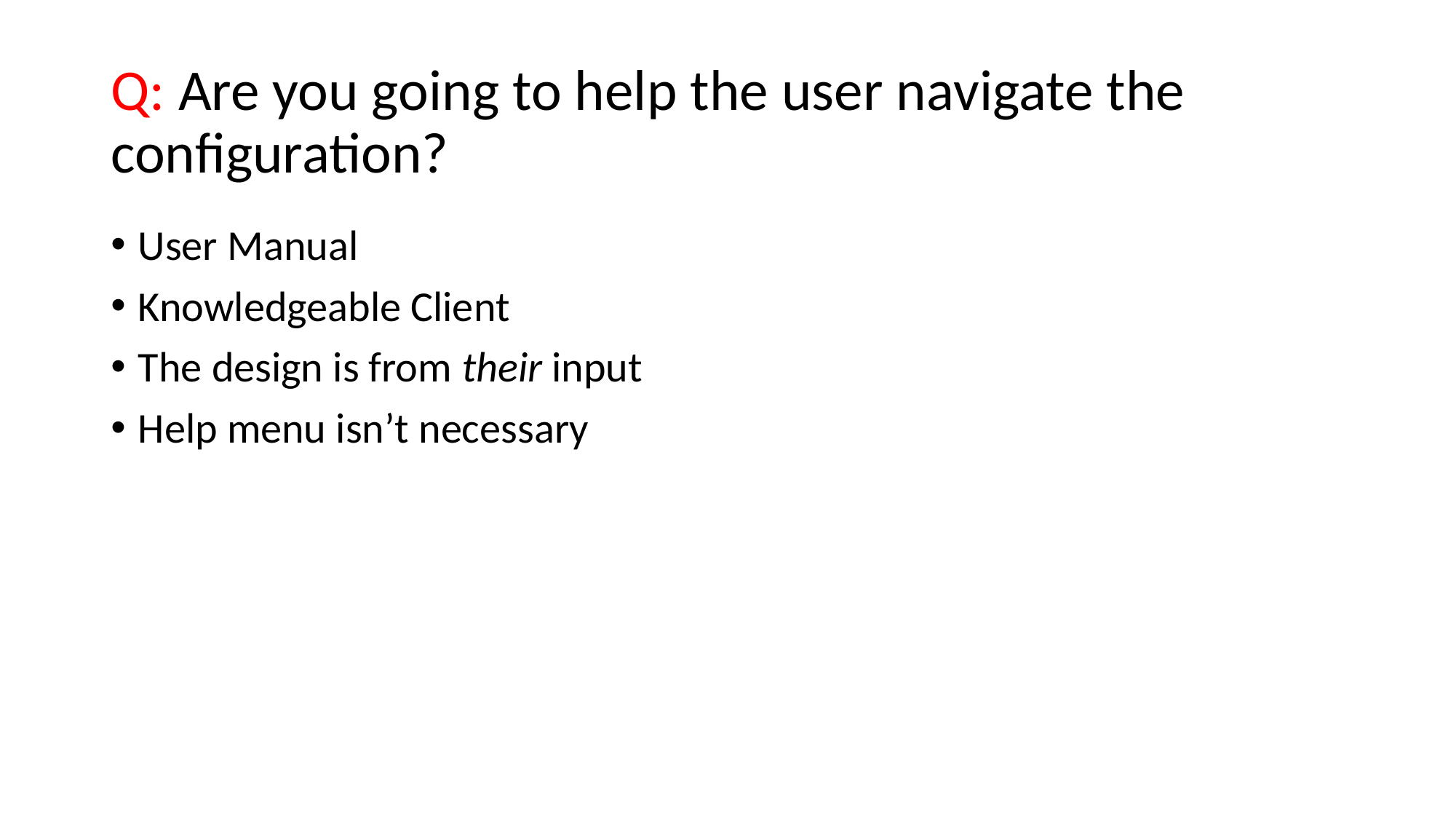

# Q: Are you going to help the user navigate the configuration?
User Manual
Knowledgeable Client
The design is from their input
Help menu isn’t necessary